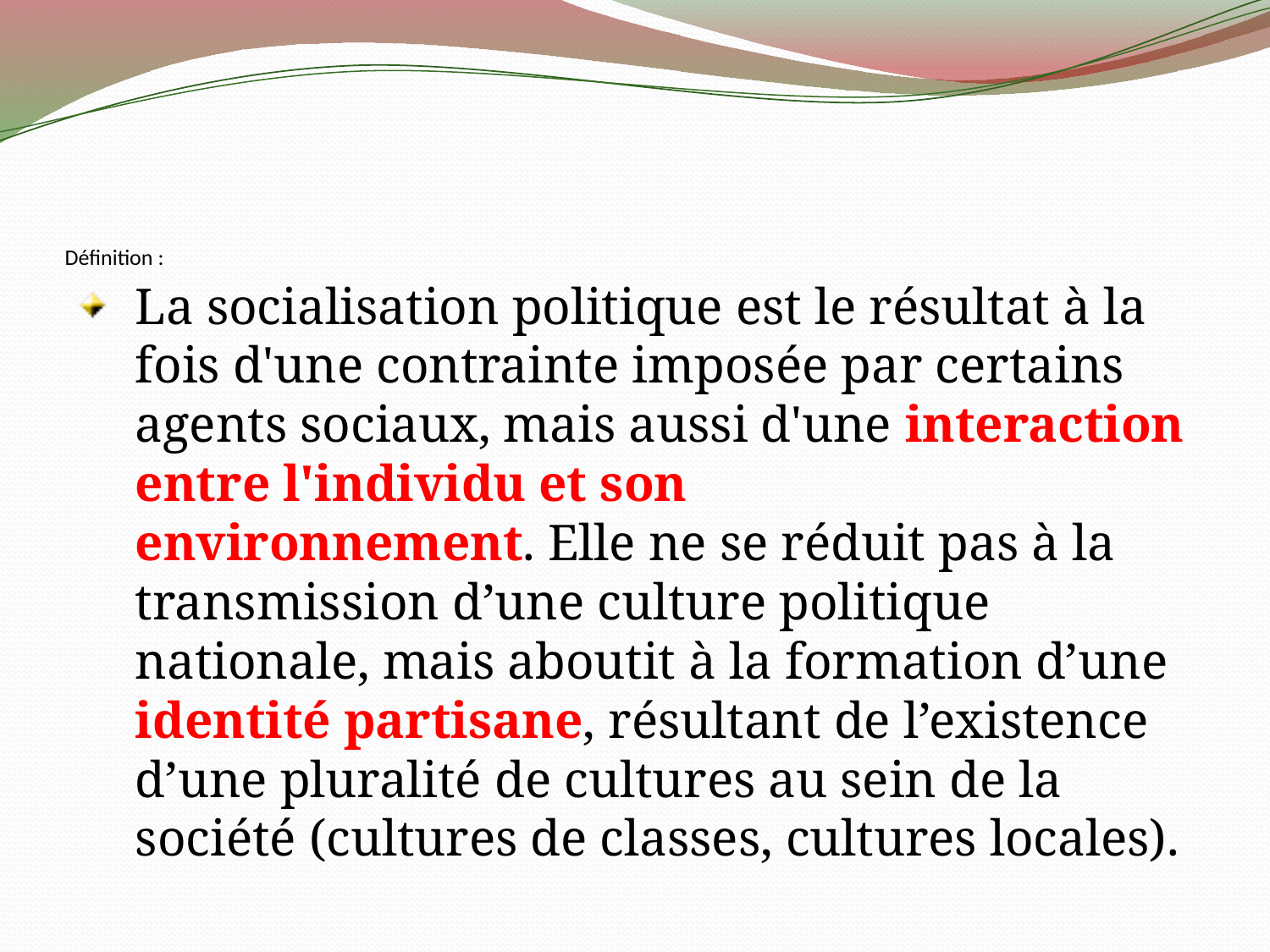

# Définition :
La socialisation politique est le résultat à la fois d'une contrainte imposée par certains agents sociaux, mais aussi d'une interaction entre l'individu et son environnement. Elle ne se réduit pas à la transmission d’une culture politique nationale, mais aboutit à la formation d’une identité partisane, résultant de l’existence d’une pluralité de cultures au sein de la société (cultures de classes, cultures locales).